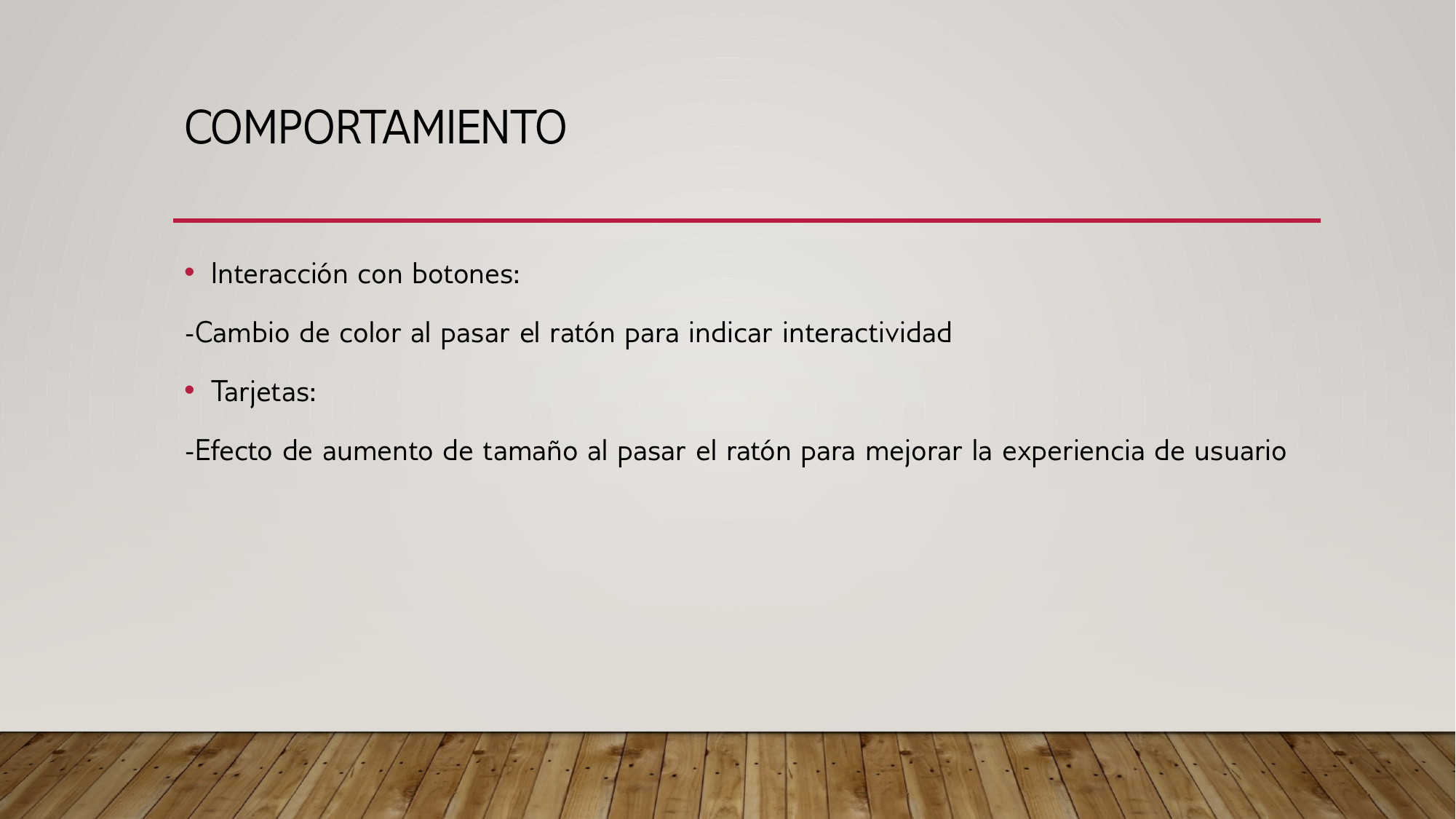

# comportamiento
Interacción con botones:
-Cambio de color al pasar el ratón para indicar interactividad
Tarjetas:
-Efecto de aumento de tamaño al pasar el ratón para mejorar la experiencia de usuario